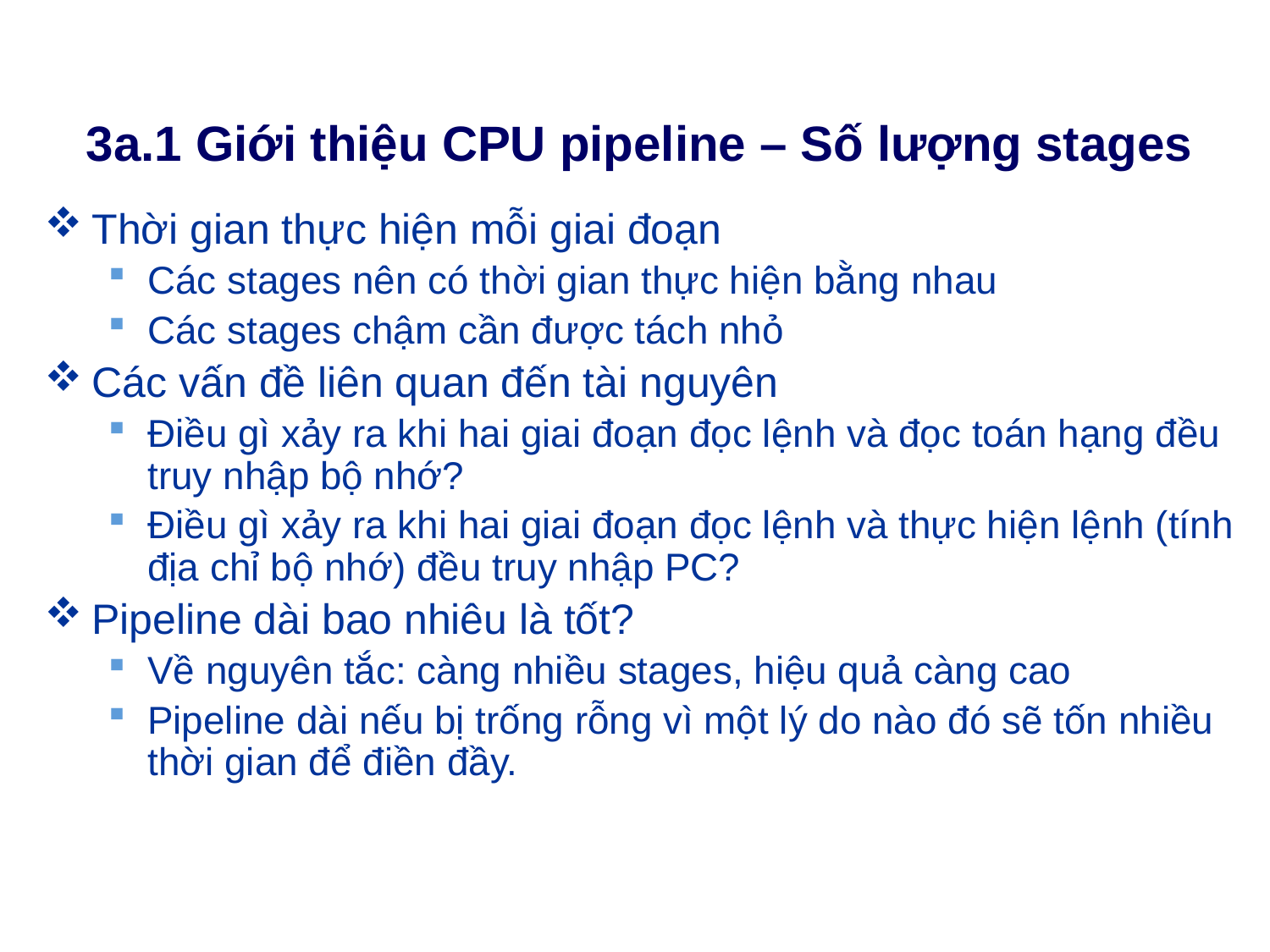

# 3a.1 Giới thiệu CPU pipeline – Số lượng stages
Thời gian thực hiện mỗi giai đoạn
Các stages nên có thời gian thực hiện bằng nhau
Các stages chậm cần được tách nhỏ
Các vấn đề liên quan đến tài nguyên
Điều gì xảy ra khi hai giai đoạn đọc lệnh và đọc toán hạng đều truy nhập bộ nhớ?
Điều gì xảy ra khi hai giai đoạn đọc lệnh và thực hiện lệnh (tính địa chỉ bộ nhớ) đều truy nhập PC?
Pipeline dài bao nhiêu là tốt?
Về nguyên tắc: càng nhiều stages, hiệu quả càng cao
Pipeline dài nếu bị trống rỗng vì một lý do nào đó sẽ tốn nhiều thời gian để điền đầy.